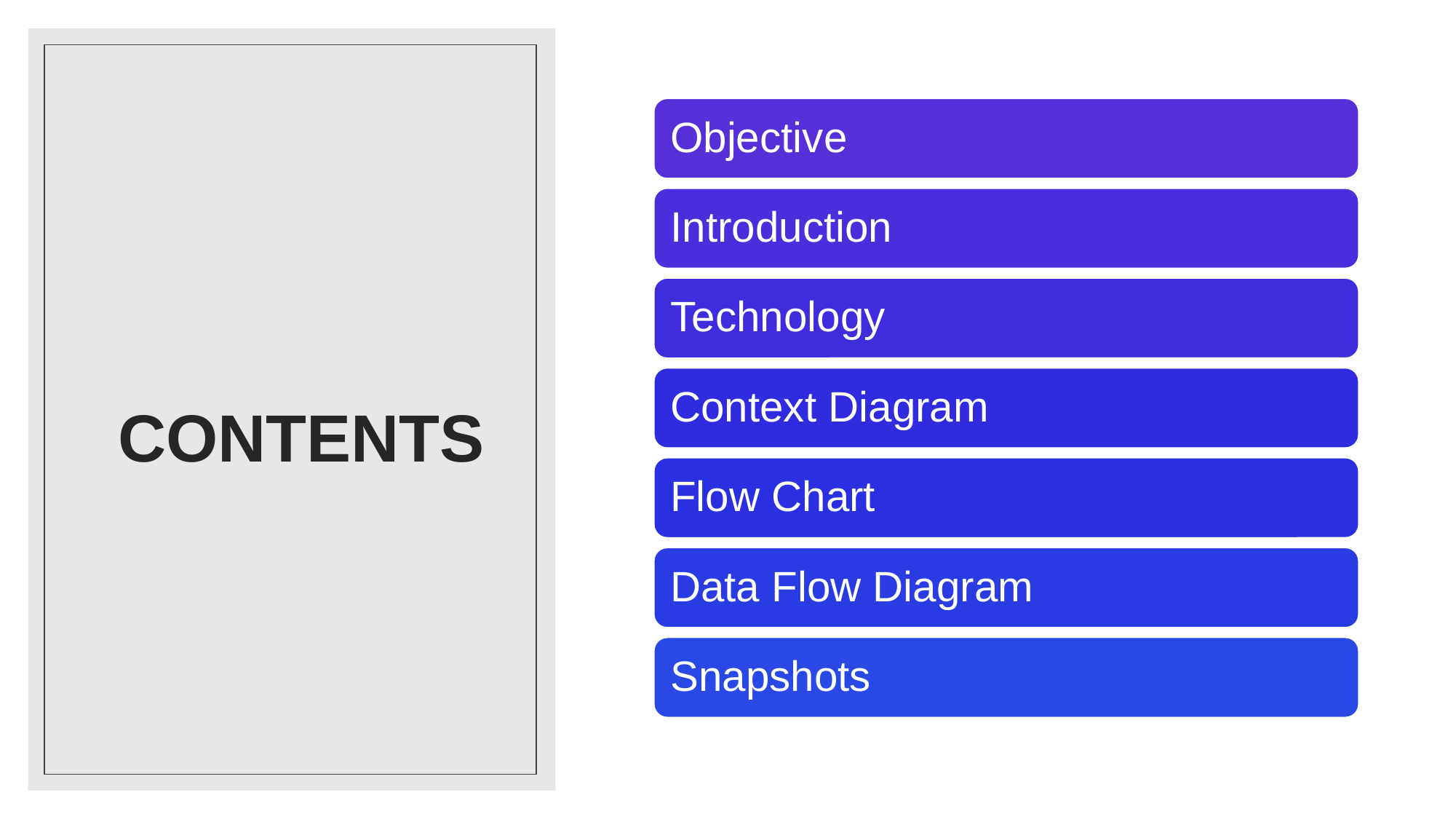

# CONTENTS

Objective

Introduction

Technology

Context Diagram

Flow Chart

Data Flow Diagram

Snapshots